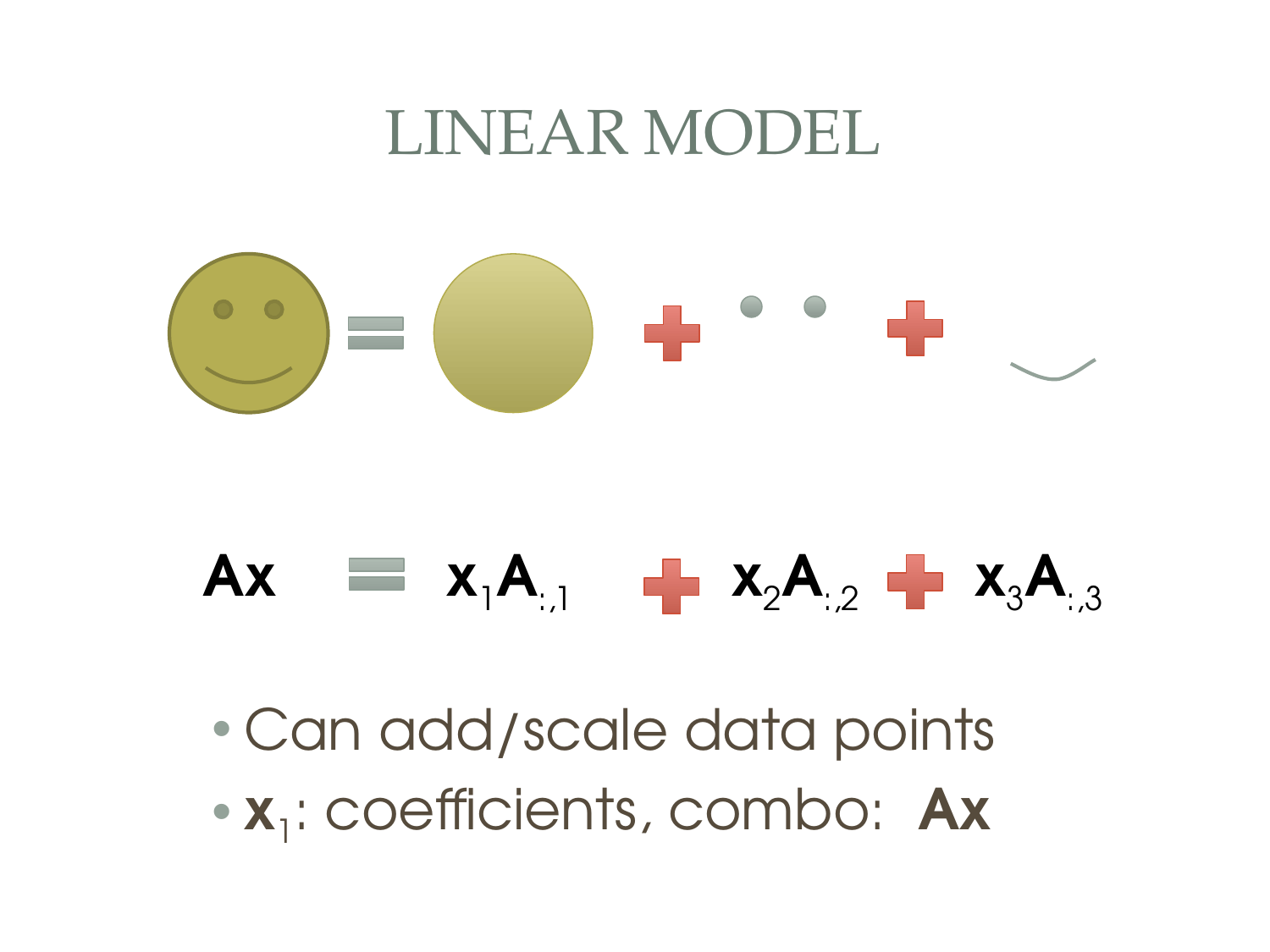

# Linear Model

x3A:,3
x2A:,2
Ax
x1A:,1

Can add/scale data points
x1: coefficients, combo:  Ax